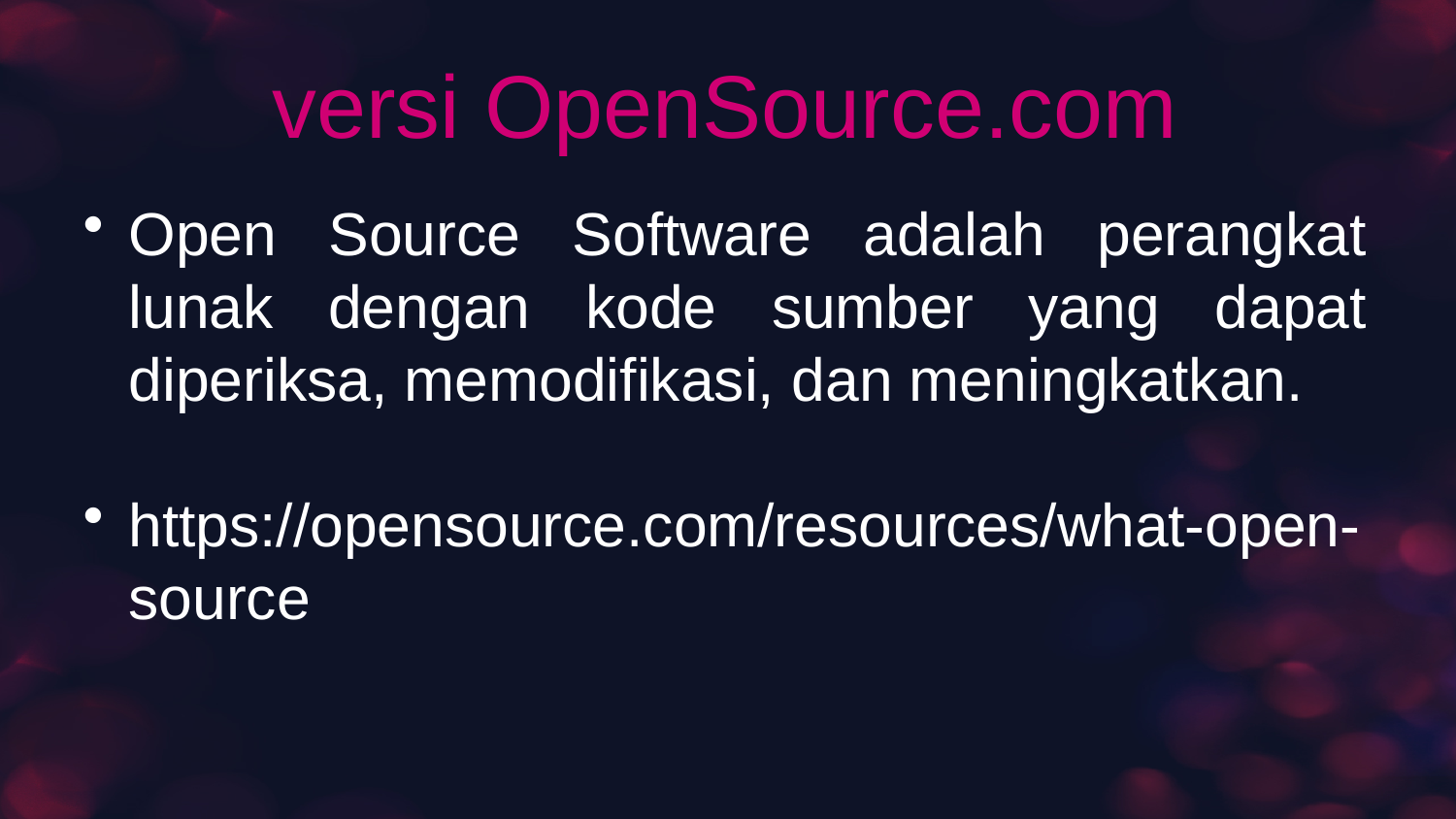

# versi OpenSource.com
Open Source Software adalah perangkat lunak dengan kode sumber yang dapat diperiksa, memodifikasi, dan meningkatkan.

https://opensource.com/resources/what-open-source